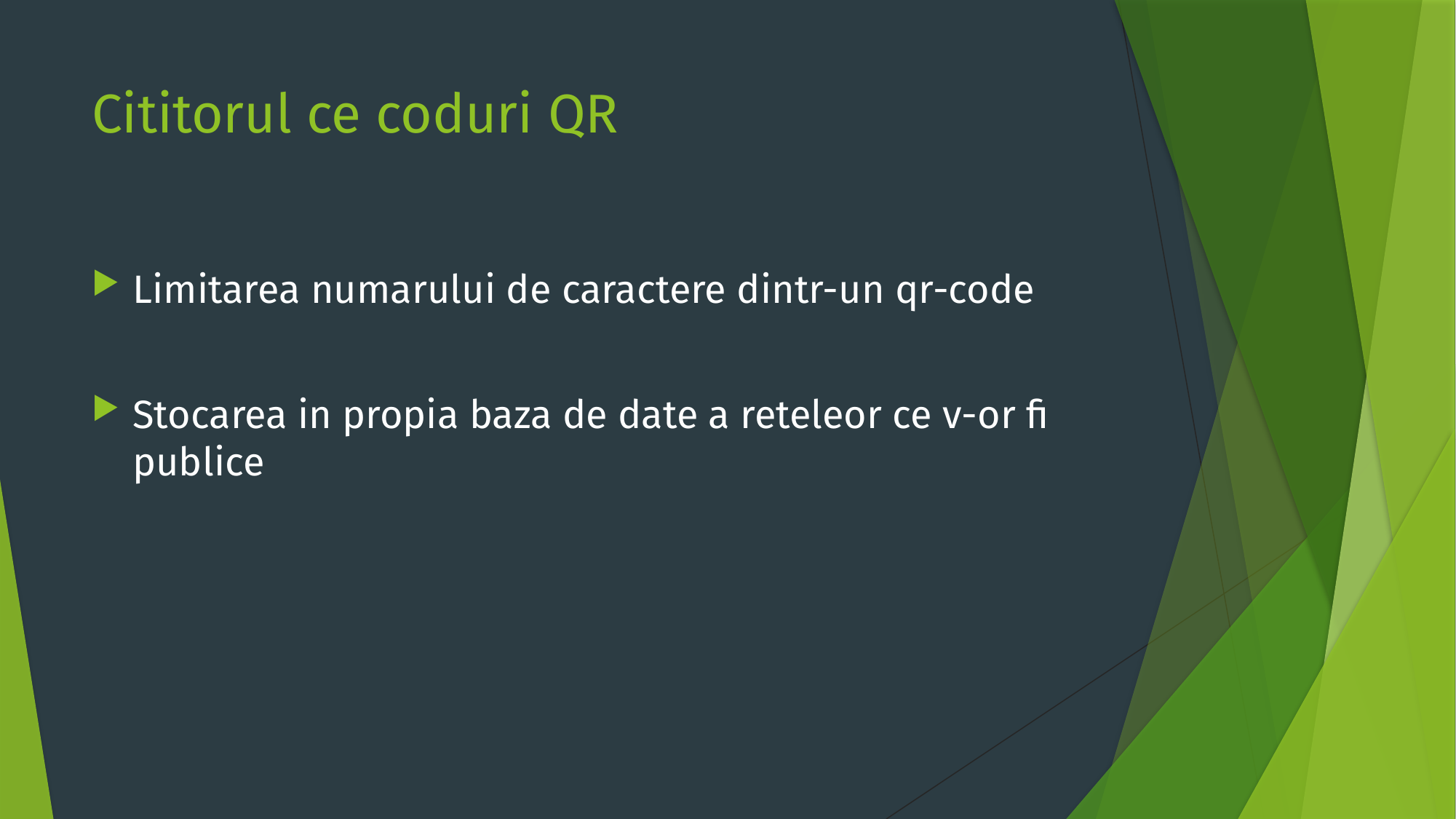

# Cititorul ce coduri QR
Limitarea numarului de caractere dintr-un qr-code

Stocarea in propia baza de date a reteleor ce v-or fi publice